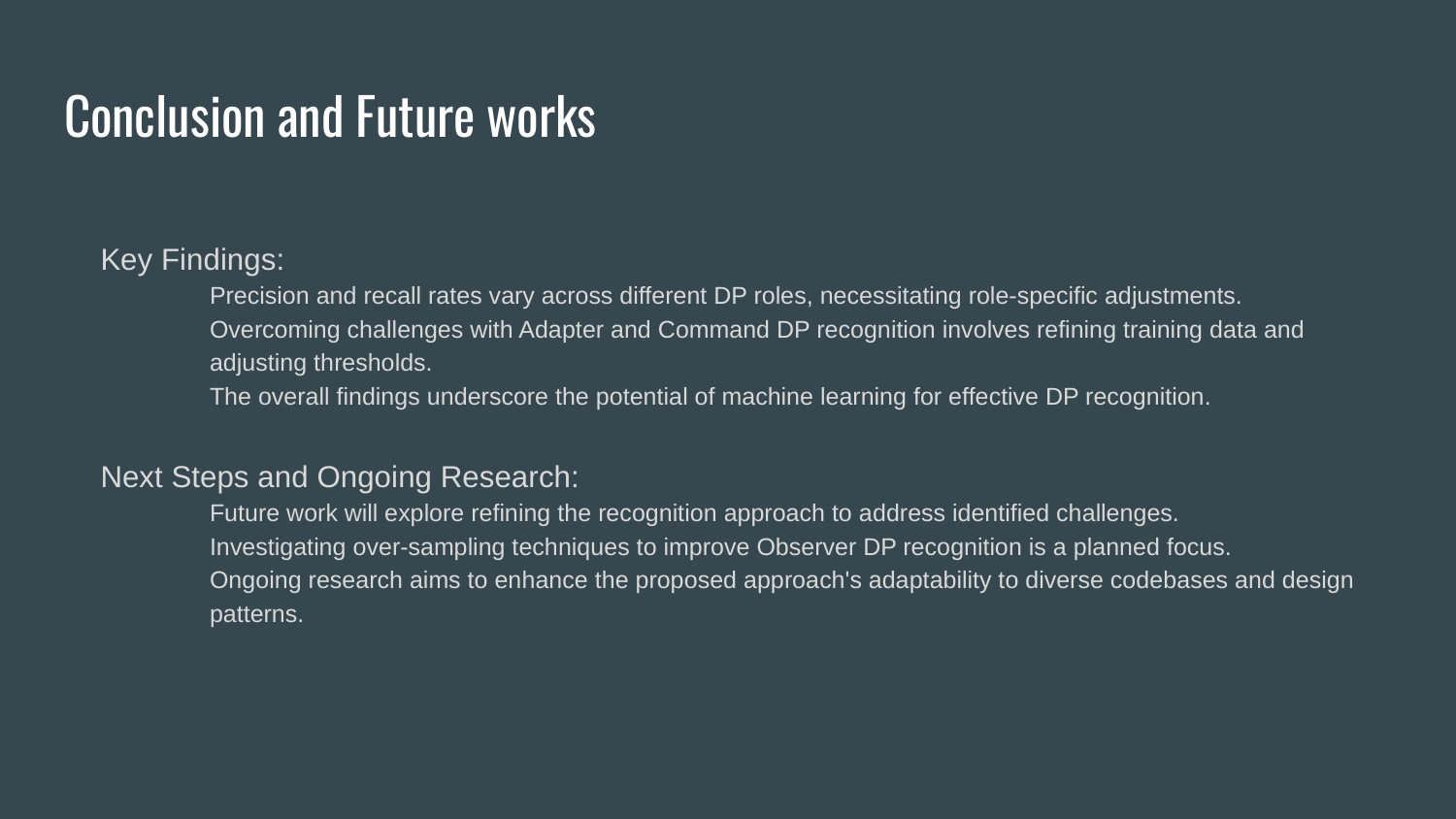

# Conclusion and Future works

Key Findings:
Precision and recall rates vary across different DP roles, necessitating role-specific adjustments.
Overcoming challenges with Adapter and Command DP recognition involves refining training data and adjusting thresholds.
The overall findings underscore the potential of machine learning for effective DP recognition.

Next Steps and Ongoing Research:
Future work will explore refining the recognition approach to address identified challenges.
Investigating over-sampling techniques to improve Observer DP recognition is a planned focus.
Ongoing research aims to enhance the proposed approach's adaptability to diverse codebases and design patterns.